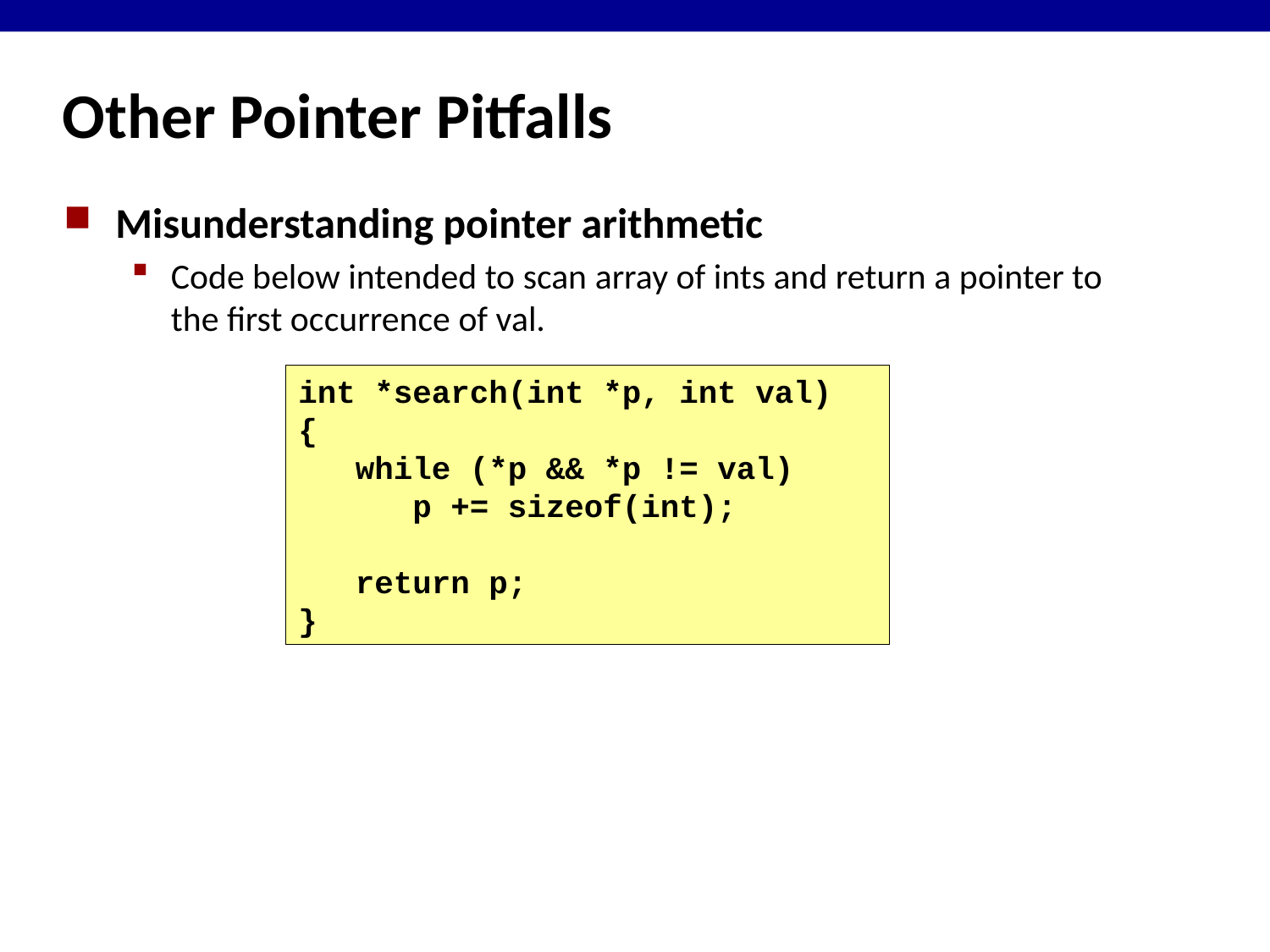

# Other Pointer Pitfalls
Misunderstanding pointer arithmetic
Code below intended to scan array of ints and return a pointer to the first occurrence of val.
int *search(int *p, int val)
{
   while (*p && *p != val)
      p += sizeof(int);

   return p;
}